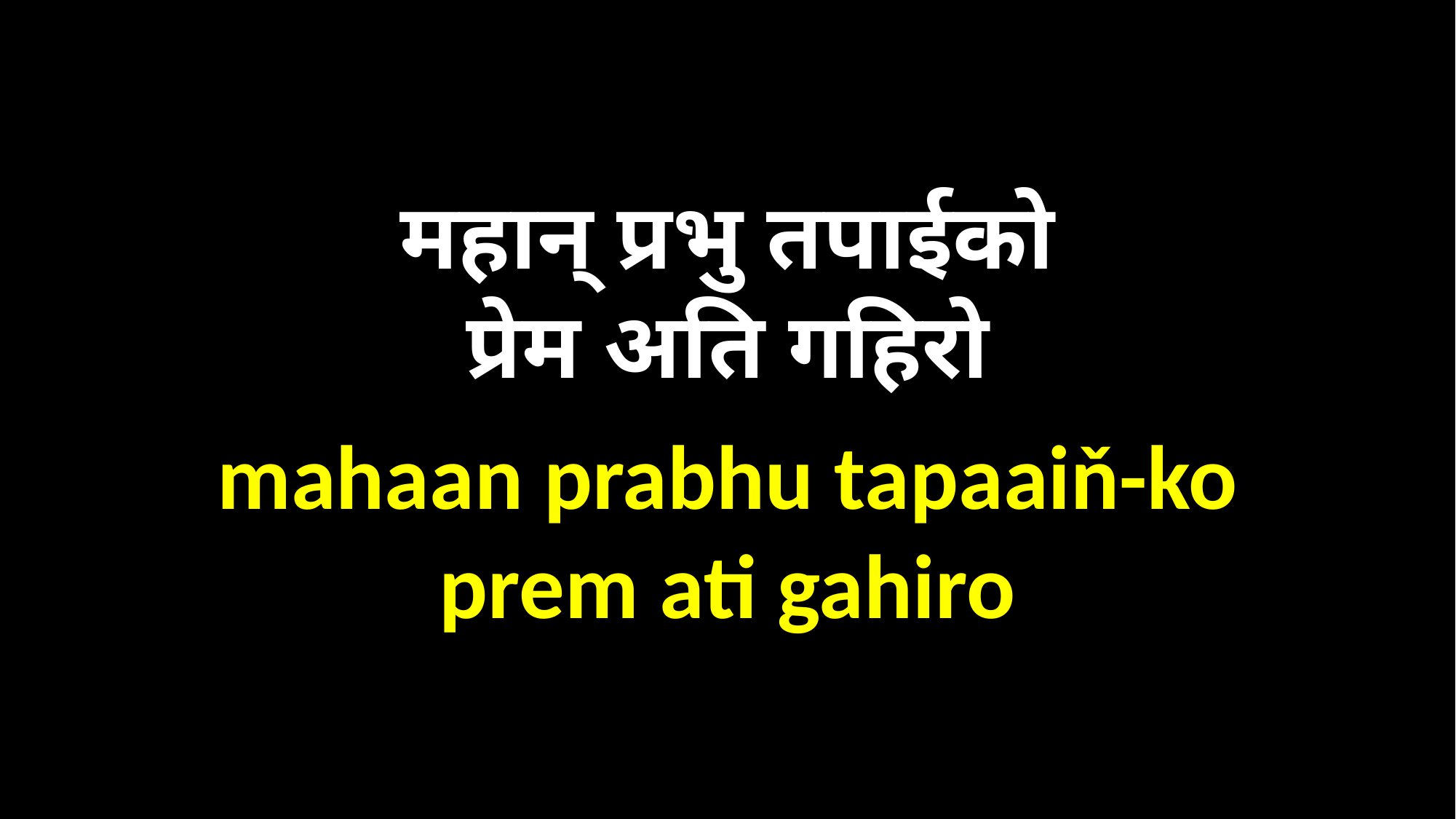

महान् प्रभु तपाईको
प्रेम अति गहिरो

mahaan prabhu tapaaiň-ko
prem ati gahiro